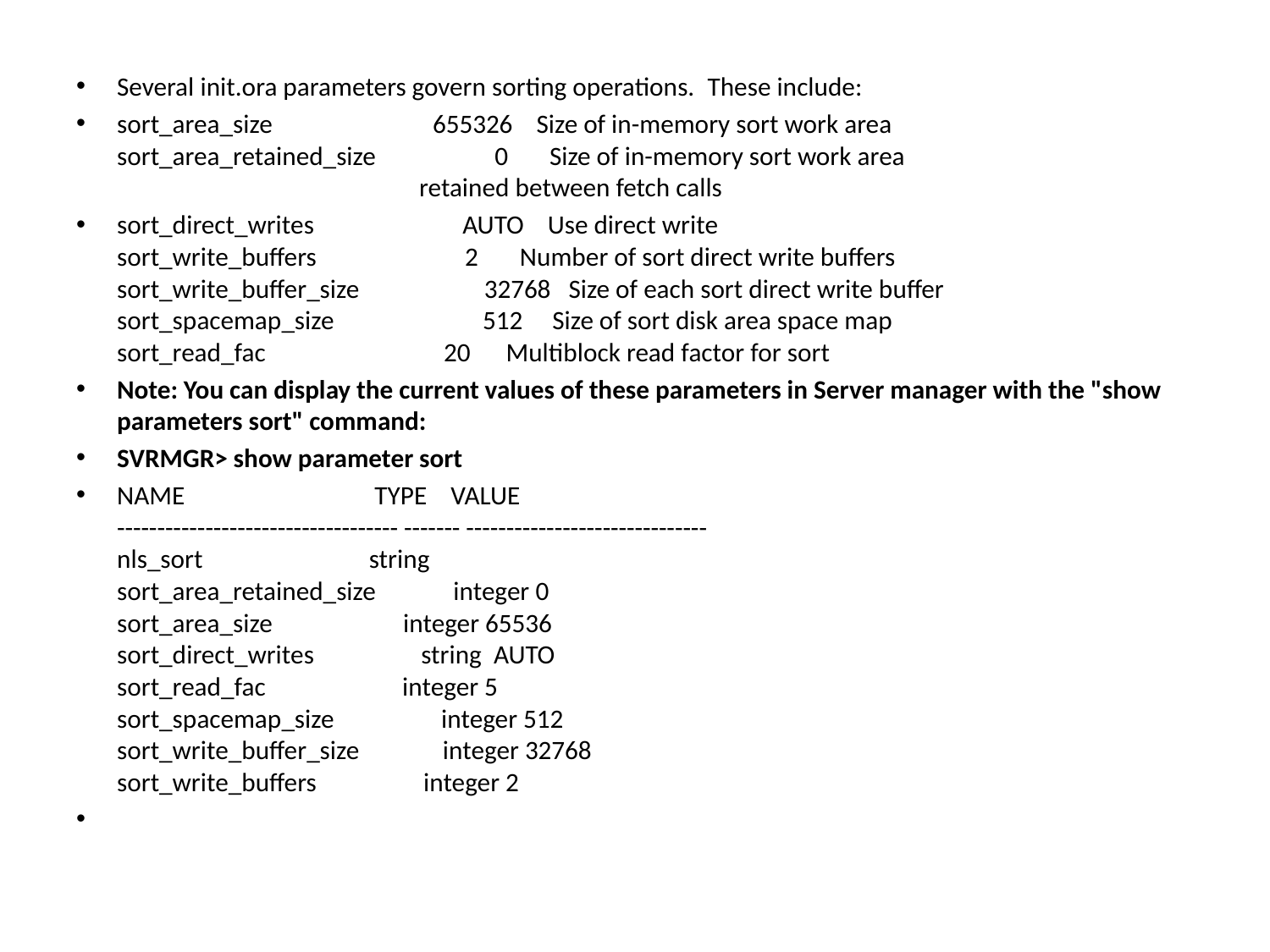

Several init.ora parameters govern sorting operations.  These include:
sort_area_size                           655326    Size of in-memory sort work area
sort_area_retained_size                    0       Size of in-memory sort work area
                                                   retained between fetch calls
sort_direct_writes                         AUTO    Use direct write
sort_write_buffers                         2       Number of sort direct write buffers
sort_write_buffer_size                     32768   Size of each sort direct write buffer
sort_spacemap_size                         512     Size of sort disk area space map
sort_read_fac                              20      Multiblock read factor for sort
Note: You can display the current values of these parameters in Server manager with the "show parameters sort" command:
SVRMGR> show parameter sort
NAME                                TYPE    VALUE
----------------------------------- ------- ------------------------------
nls_sort                            string                               
sort_area_retained_size             integer 0                            
sort_area_size                      integer 65536                        
sort_direct_writes                  string  AUTO                         
sort_read_fac                       integer 5                            
sort_spacemap_size                  integer 512                          
sort_write_buffer_size              integer 32768                        
sort_write_buffers                  integer 2